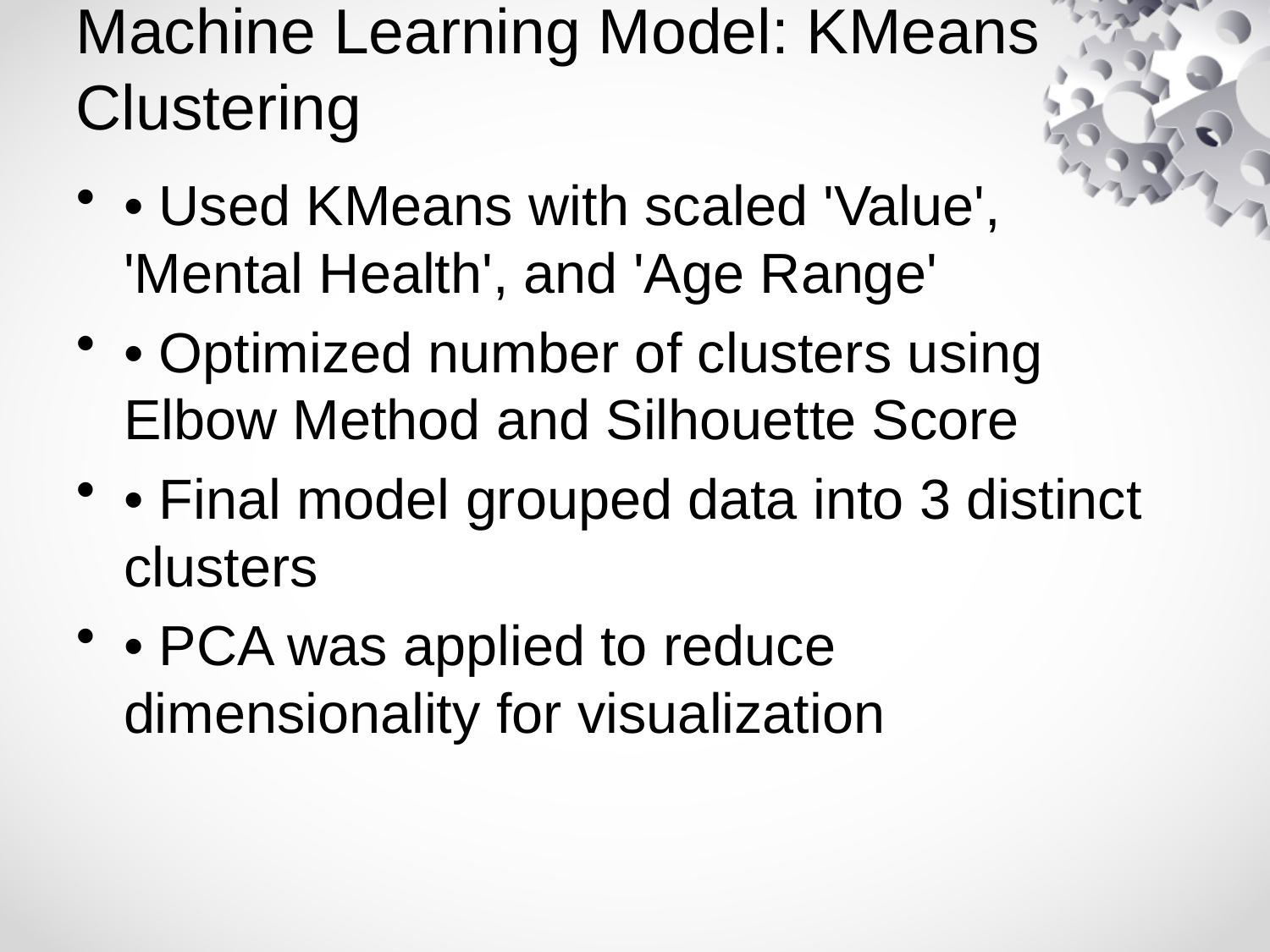

# Machine Learning Model: KMeans Clustering
• Used KMeans with scaled 'Value', 'Mental Health', and 'Age Range'
• Optimized number of clusters using Elbow Method and Silhouette Score
• Final model grouped data into 3 distinct clusters
• PCA was applied to reduce dimensionality for visualization